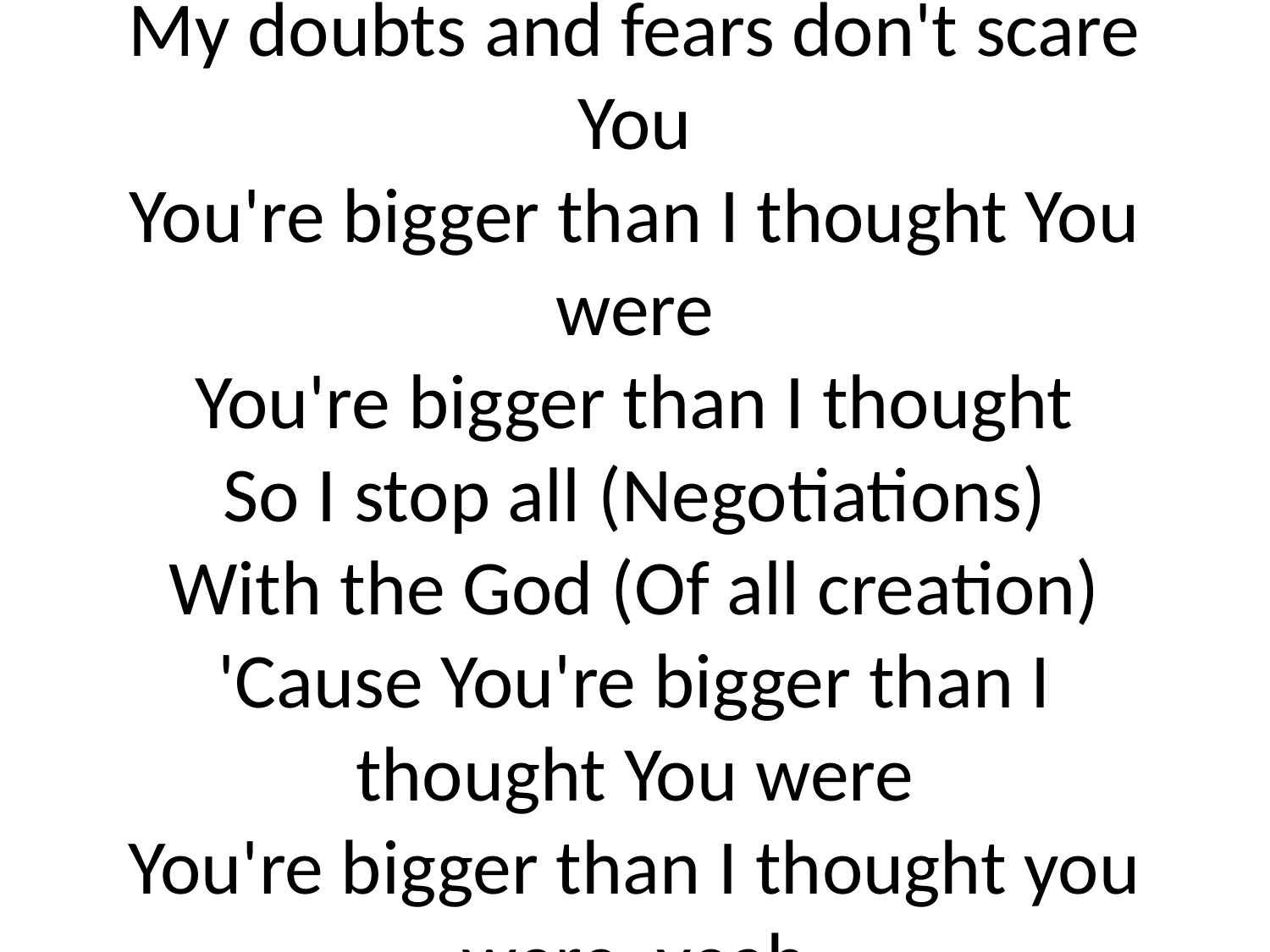

# 'Cause I throw all my cares before You
My doubts and fears don't scare You
You're bigger than I thought You were
You're bigger than I thought
So I stop all (Negotiations)
With the God (Of all creation)
'Cause You're bigger than I thought You were
You're bigger than I thought you were, yeah